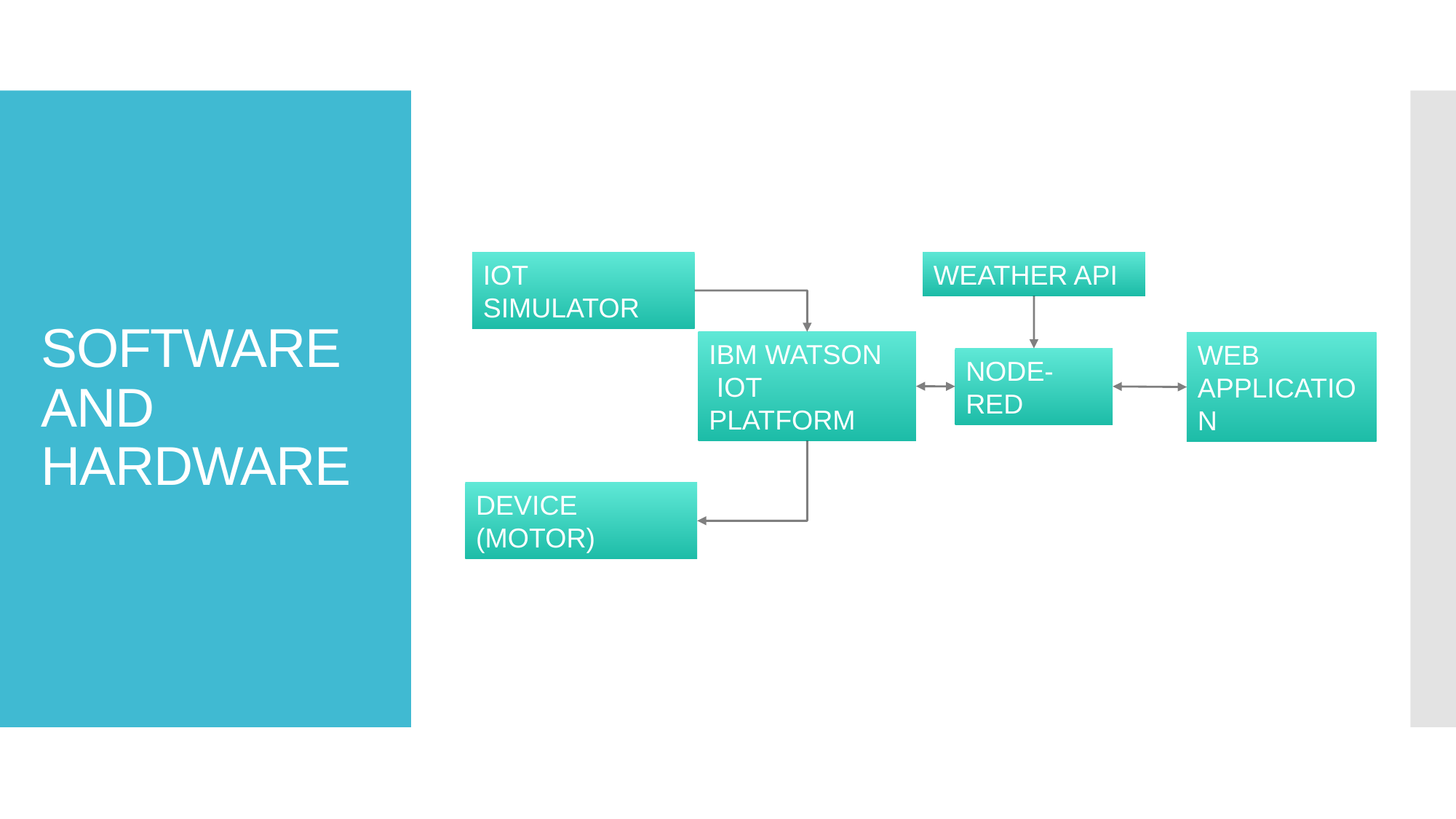

# SOFTWARE AND HARDWARE
IOT SIMULATOR
WEATHER API
IBM WATSON
 IOT PLATFORM
WEB APPLICATION
NODE-RED
DEVICE (MOTOR)